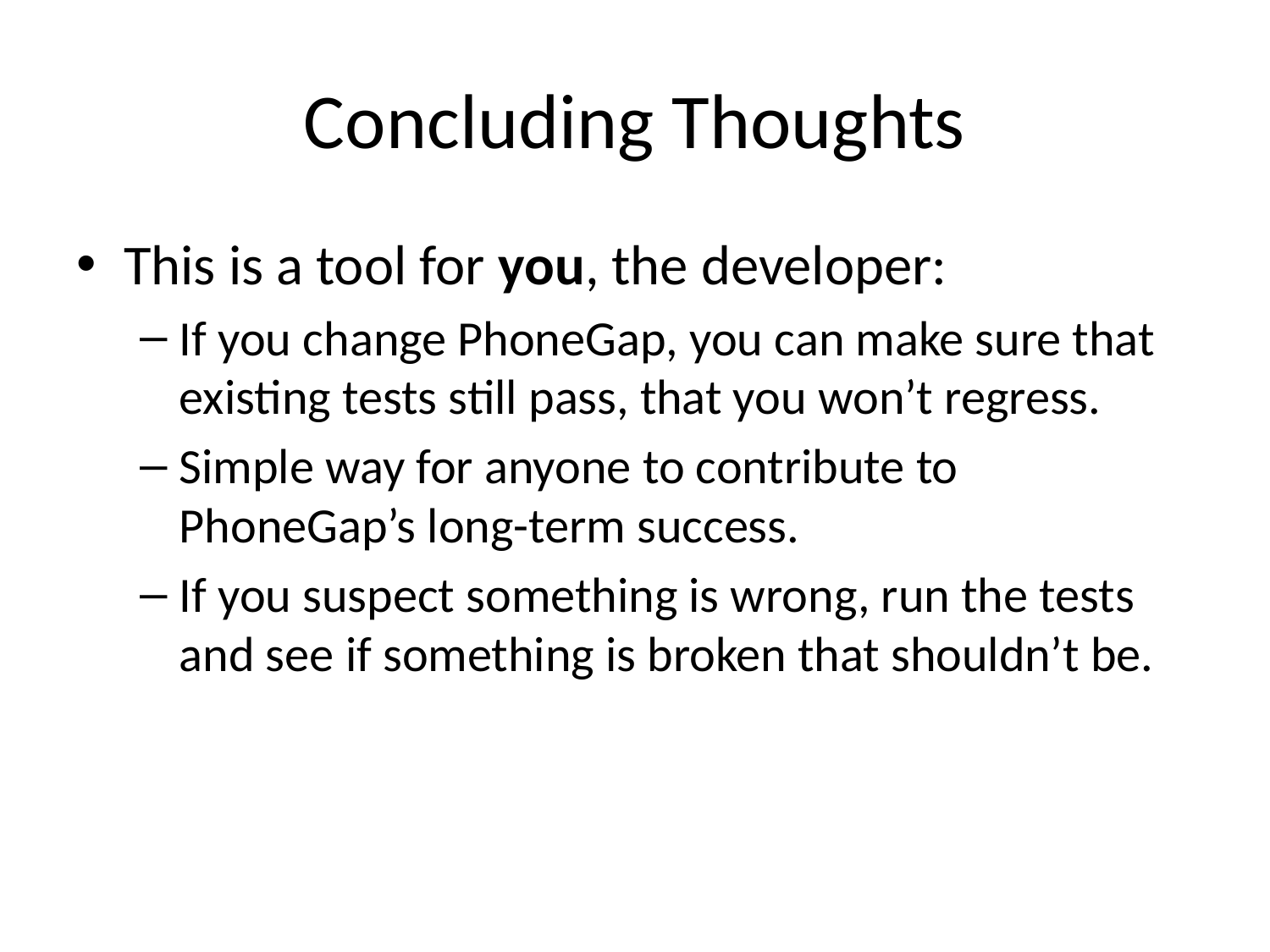

# Concluding Thoughts
This is a tool for you, the developer:
If you change PhoneGap, you can make sure that existing tests still pass, that you won’t regress.
Simple way for anyone to contribute to PhoneGap’s long-term success.
If you suspect something is wrong, run the tests and see if something is broken that shouldn’t be.